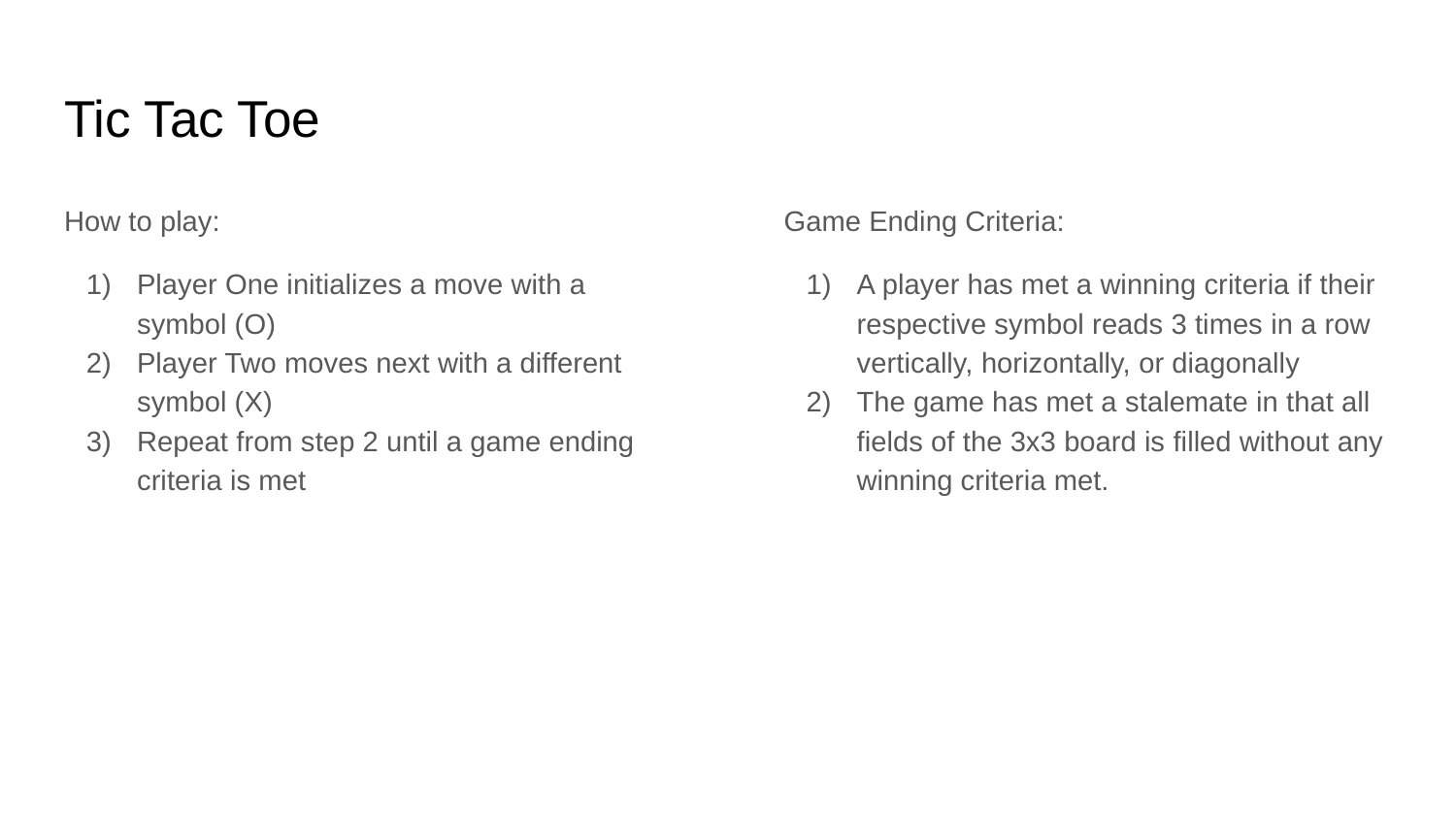

# Tic Tac Toe
How to play:
Player One initializes a move with a symbol (O)
Player Two moves next with a different symbol (X)
Repeat from step 2 until a game ending criteria is met
Game Ending Criteria:
A player has met a winning criteria if their respective symbol reads 3 times in a row vertically, horizontally, or diagonally
The game has met a stalemate in that all fields of the 3x3 board is filled without any winning criteria met.